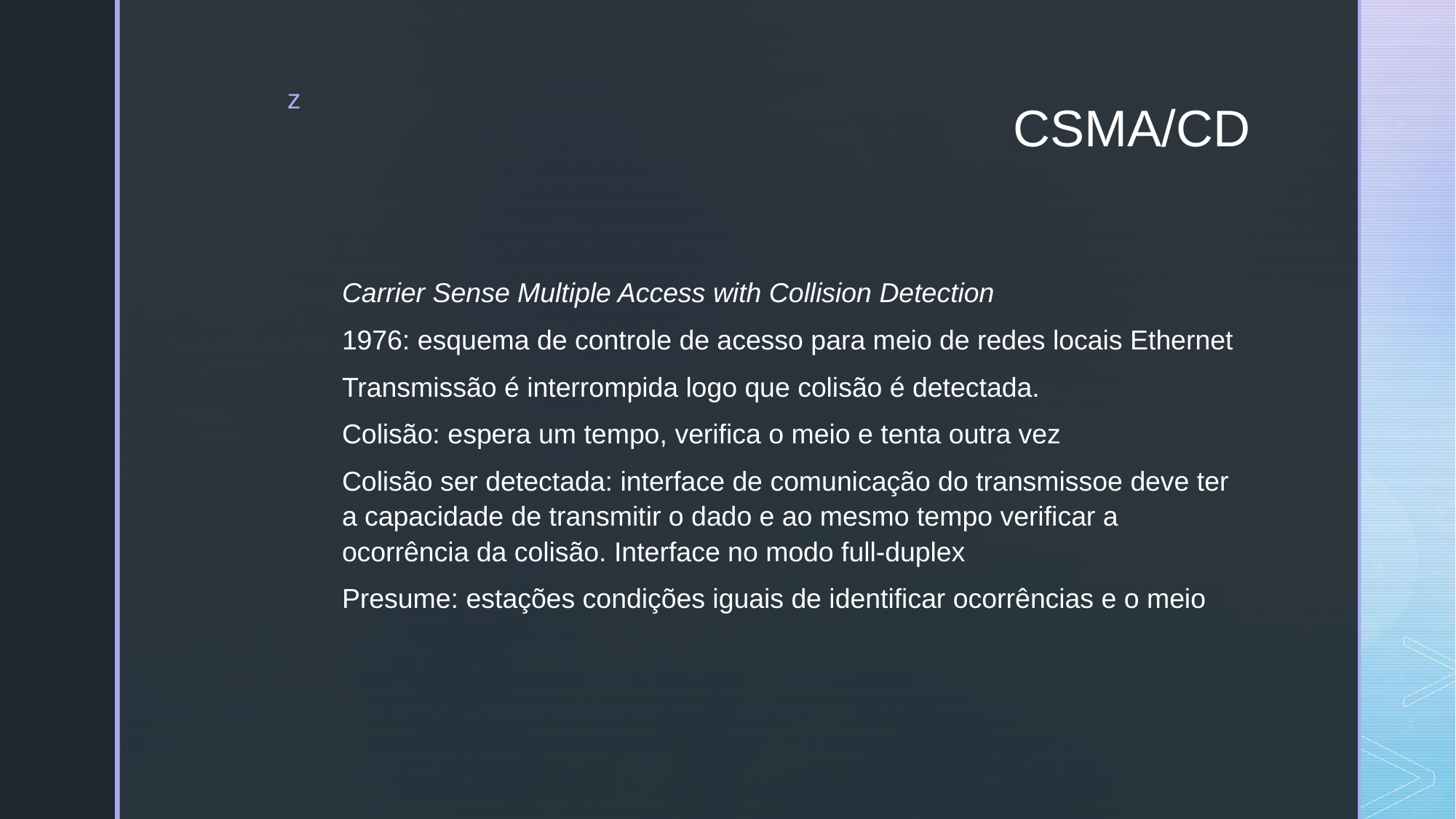

# CSMA/CD
Carrier Sense Multiple Access with Collision Detection
1976: esquema de controle de acesso para meio de redes locais Ethernet
Transmissão é interrompida logo que colisão é detectada.
Colisão: espera um tempo, verifica o meio e tenta outra vez
Colisão ser detectada: interface de comunicação do transmissoe deve ter a capacidade de transmitir o dado e ao mesmo tempo verificar a ocorrência da colisão. Interface no modo full-duplex
Presume: estações condições iguais de identificar ocorrências e o meio